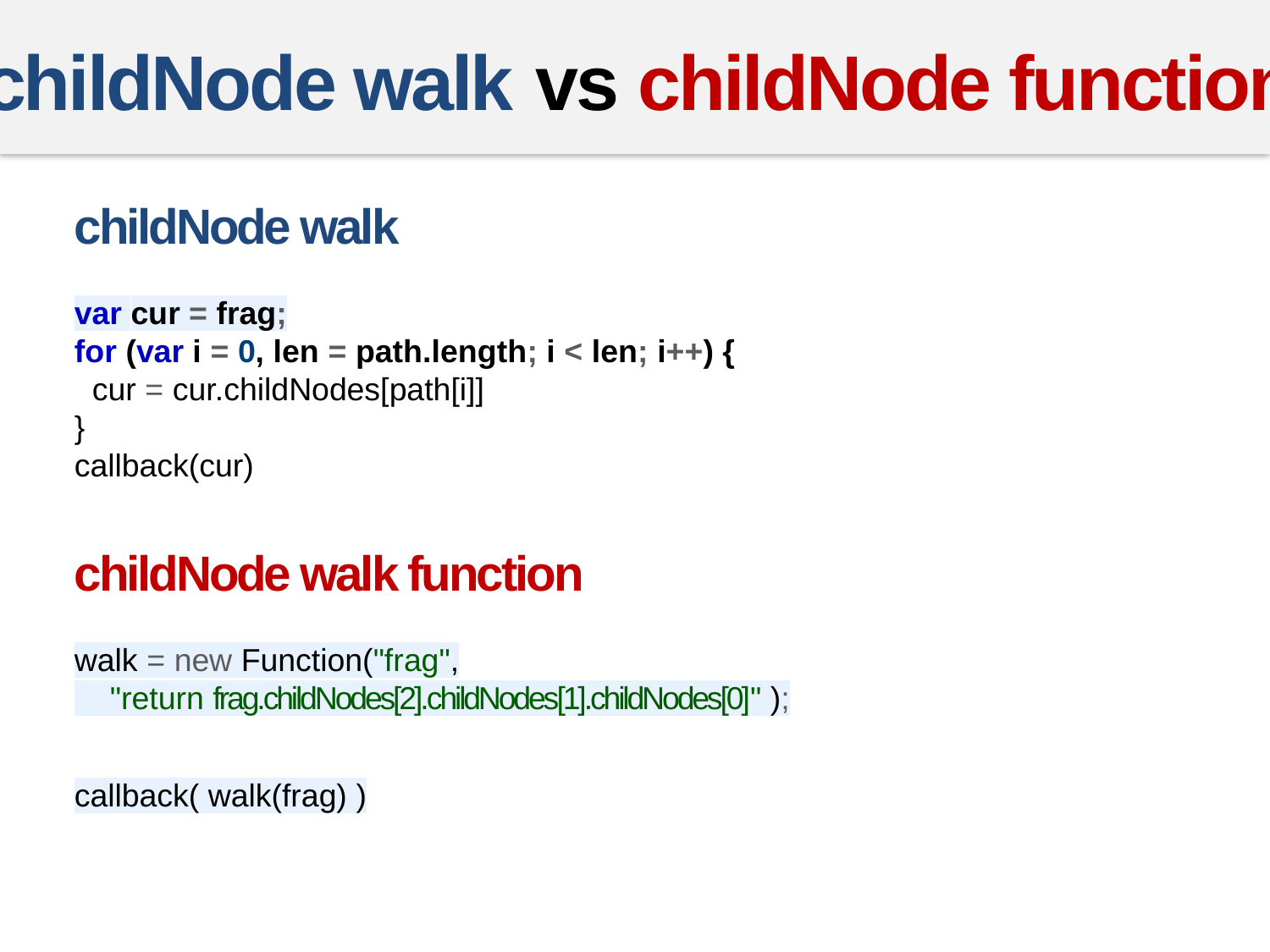

childNode walk vs childNode function
childNode walk

var cur = frag;
for (var i = 0, len = path.length; i < len; i++) {
  cur = cur.childNodes[path[i]]
}
callback(cur)

childNode walk function

walk = new Function("frag",
    "return frag.childNodes[2].childNodes[1].childNodes[0]" );

callback( walk(frag) )